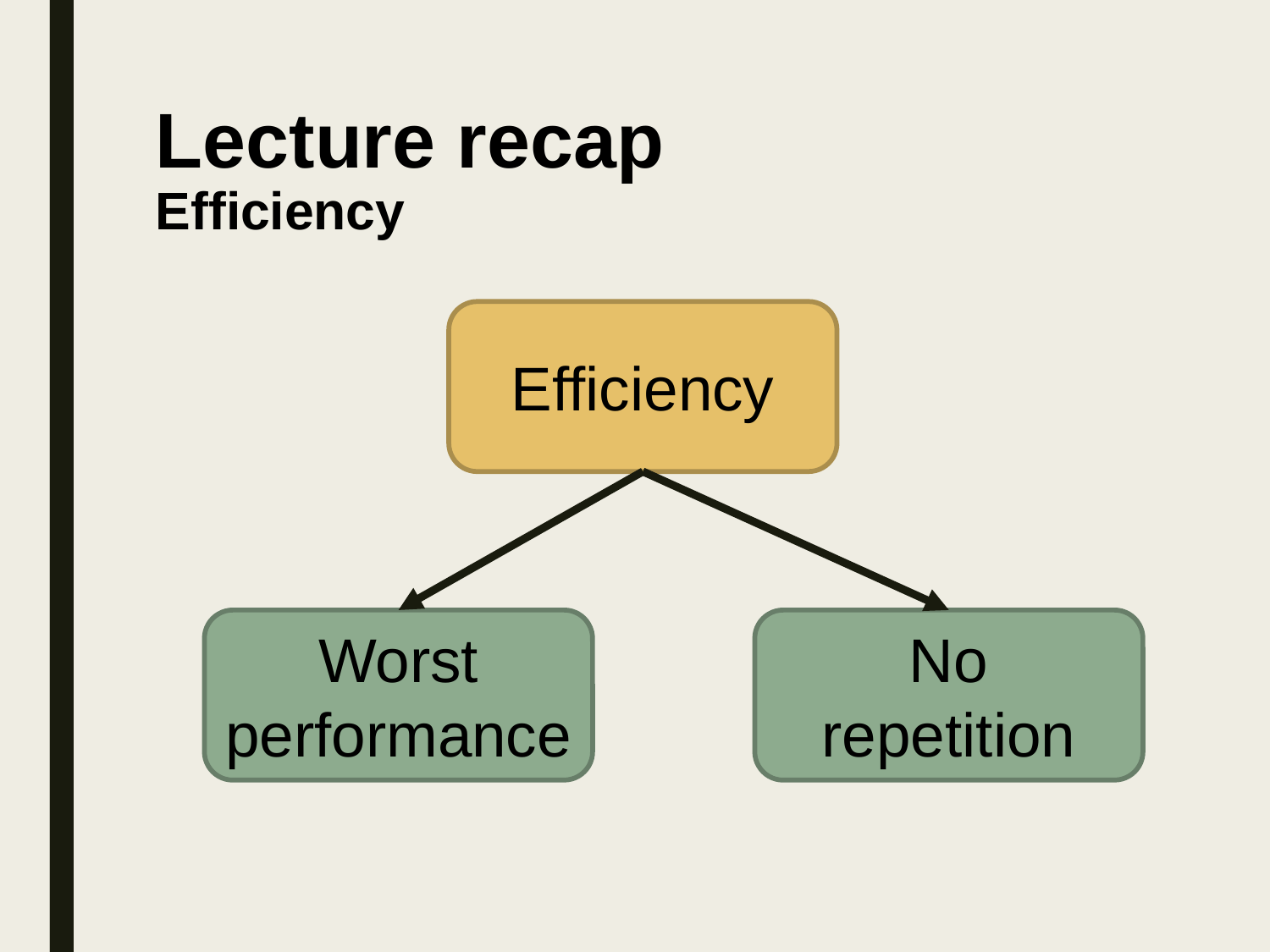

# Lecture recap Efficiency
Efficiency
Worst performance
No repetition